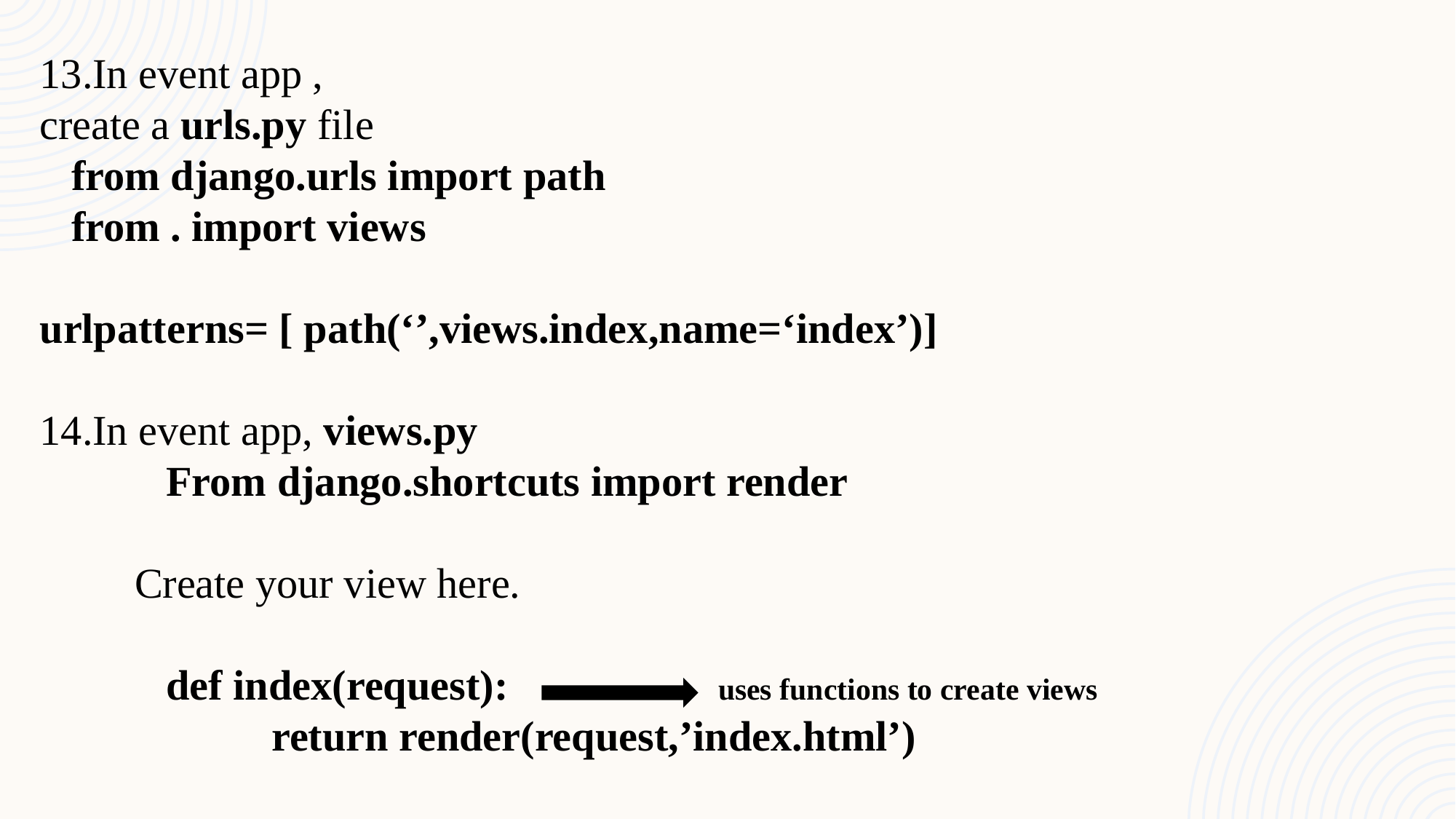

13.In event app ,
create a urls.py file
   from django.urls import path
   from . import views

urlpatterns= [ path(‘’,views.index,name=‘index’)]

14.In event app, views.py
            From django.shortcuts import render

         Create your view here.

            def index(request):                    uses functions to create views
                      return render(request,’index.html’)